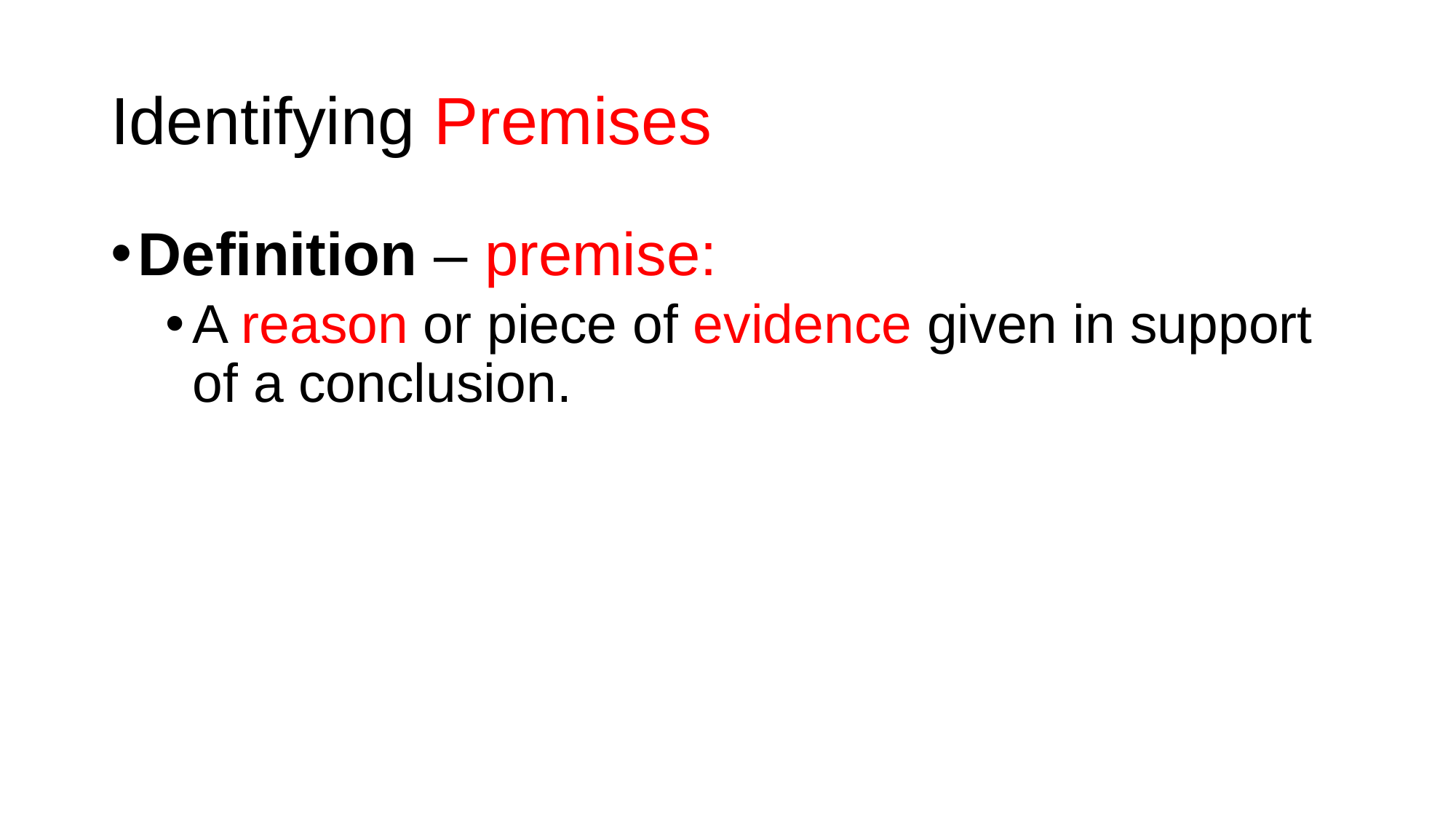

# Identifying Premises
Definition – premise:
A reason or piece of evidence given in support of a conclusion.